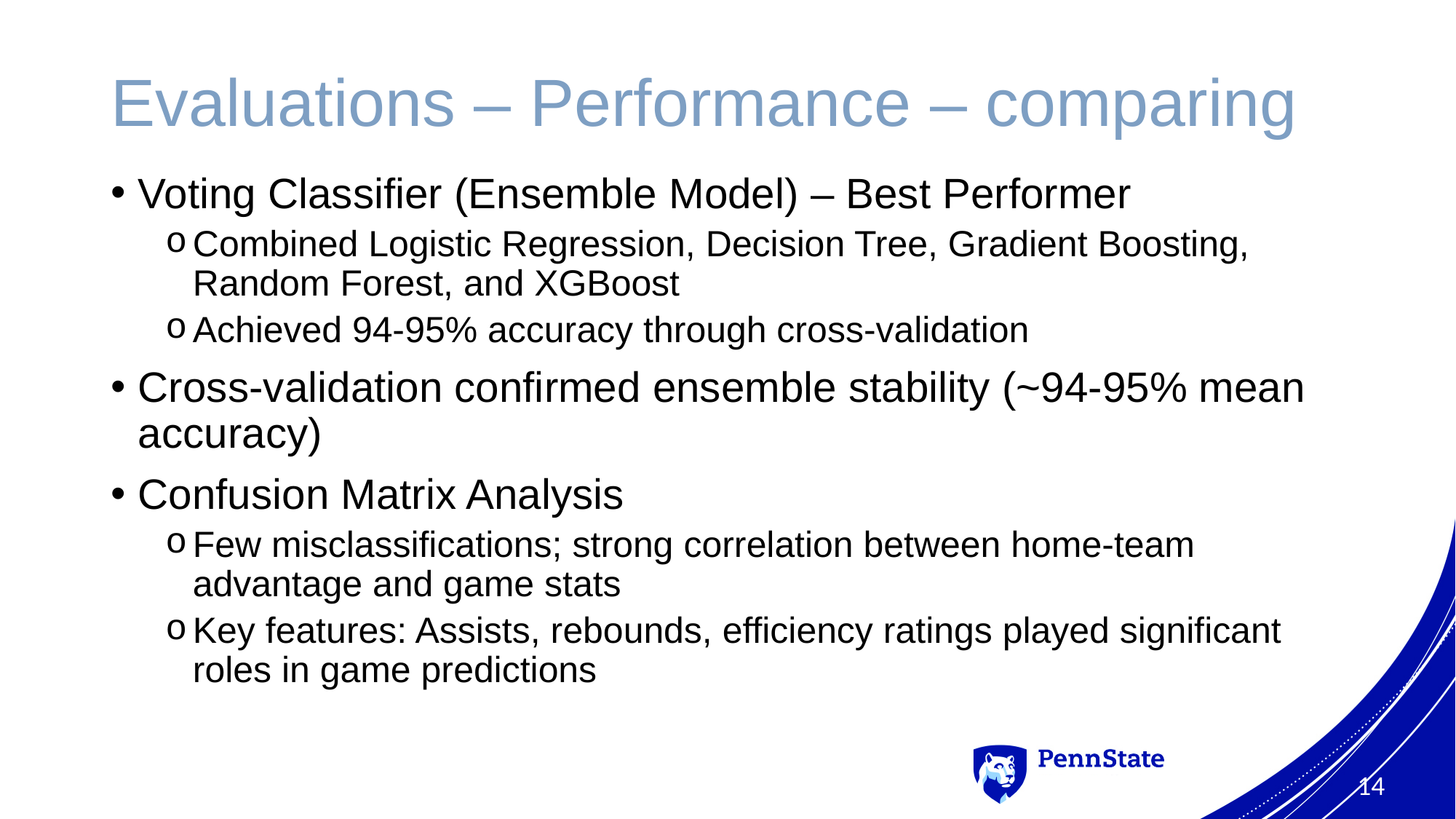

# Evaluations – Performance – comparing
Voting Classifier (Ensemble Model) – Best Performer
Combined Logistic Regression, Decision Tree, Gradient Boosting, Random Forest, and XGBoost
Achieved 94-95% accuracy through cross-validation
Cross-validation confirmed ensemble stability (~94-95% mean accuracy)
Confusion Matrix Analysis
Few misclassifications; strong correlation between home-team advantage and game stats
Key features: Assists, rebounds, efficiency ratings played significant roles in game predictions